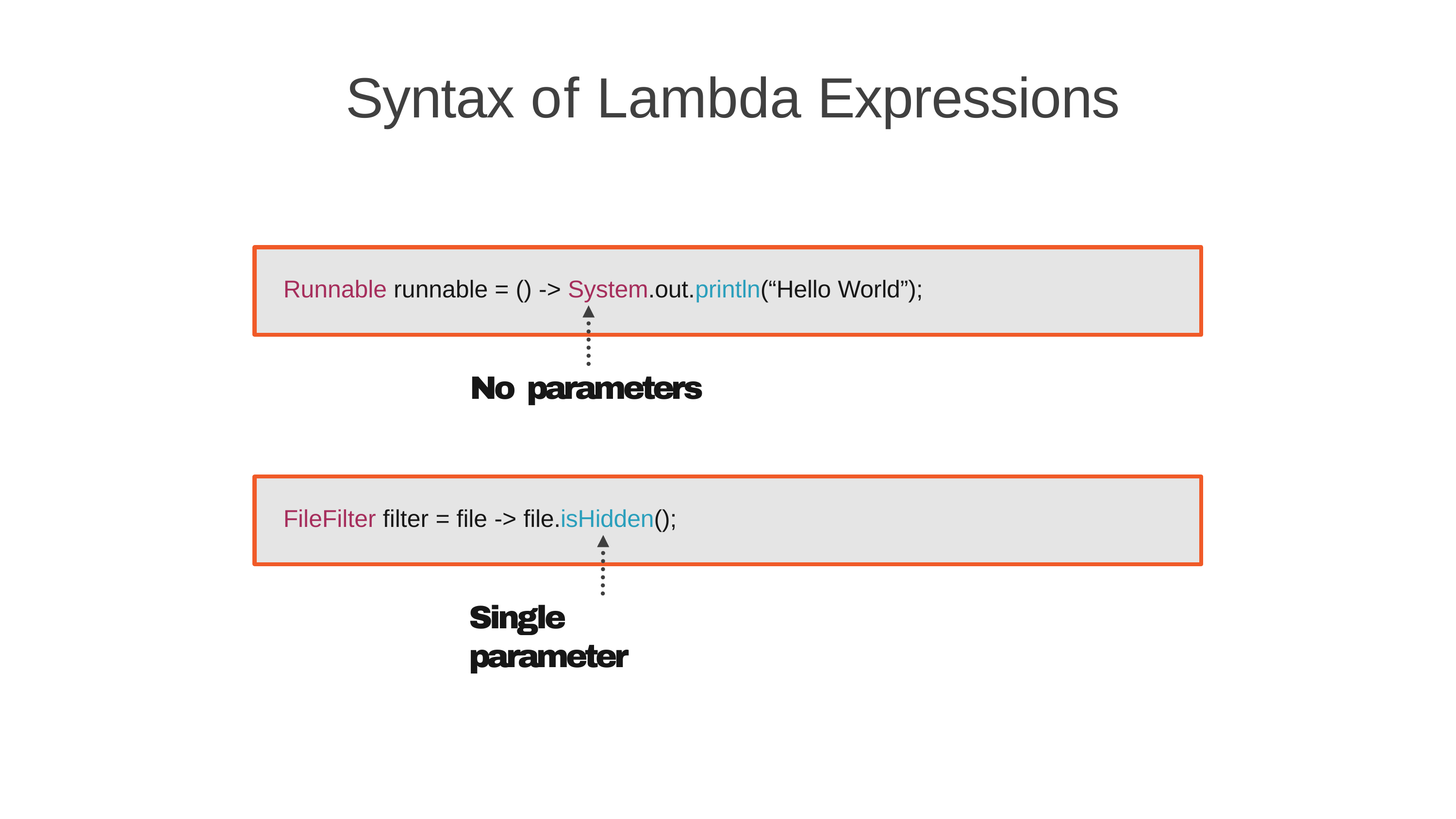

# Syntax of Lambda Expressions

Runnable runnable = () -> System.out.println(“Hello World”);

No parameters

FileFilter filter = file -> file.isHidden();

Single parameter

13